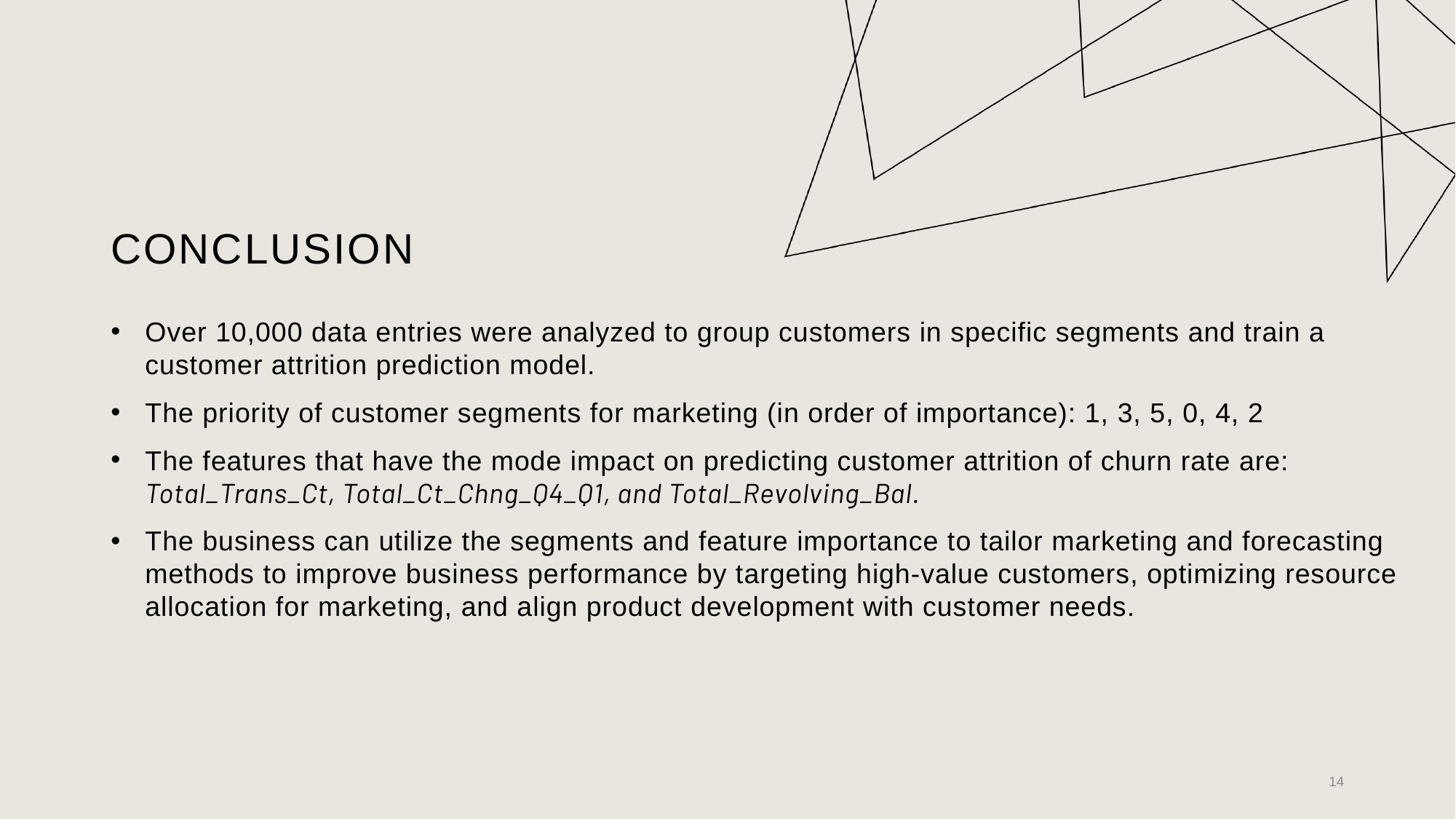

# Conclusion
Over 10,000 data entries were analyzed to group customers in specific segments and train a customer attrition prediction model.
The priority of customer segments for marketing (in order of importance): 1, 3, 5, 0, 4, 2
The features that have the mode impact on predicting customer attrition of churn rate are: Total_Trans_Ct, Total_Ct_Chng_Q4_Q1, and Total_Revolving_Bal.
The business can utilize the segments and feature importance to tailor marketing and forecasting methods to improve business performance by targeting high-value customers, optimizing resource allocation for marketing, and align product development with customer needs.
14